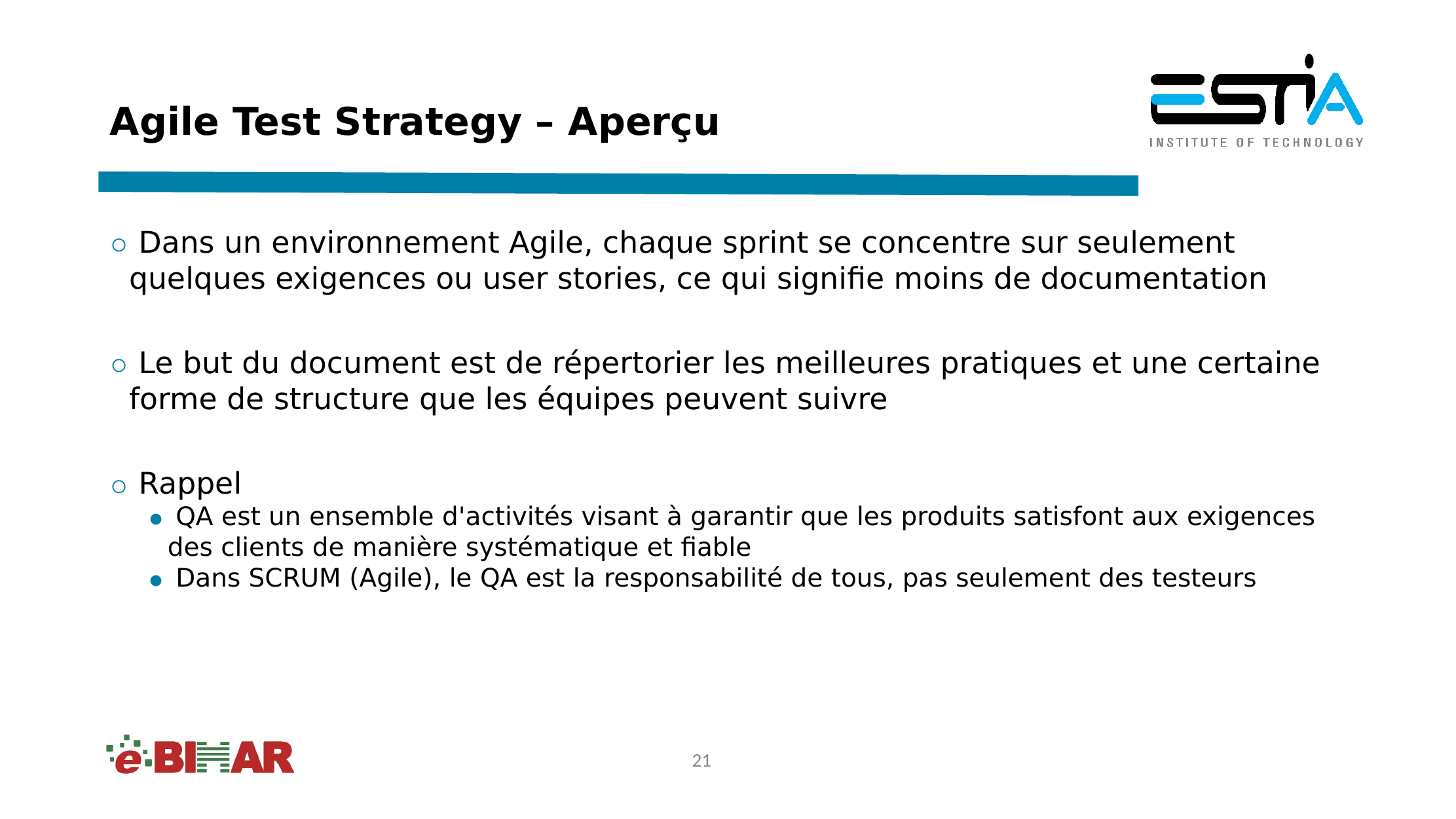

# Agile Test Strategy – Aperçu
 Dans un environnement Agile, chaque sprint se concentre sur seulement quelques exigences ou user stories, ce qui signifie moins de documentation

 Le but du document est de répertorier les meilleures pratiques et une certaine forme de structure que les équipes peuvent suivre

 Rappel
 QA est un ensemble d'activités visant à garantir que les produits satisfont aux exigences des clients de manière systématique et fiable
 Dans SCRUM (Agile), le QA est la responsabilité de tous, pas seulement des testeurs
21